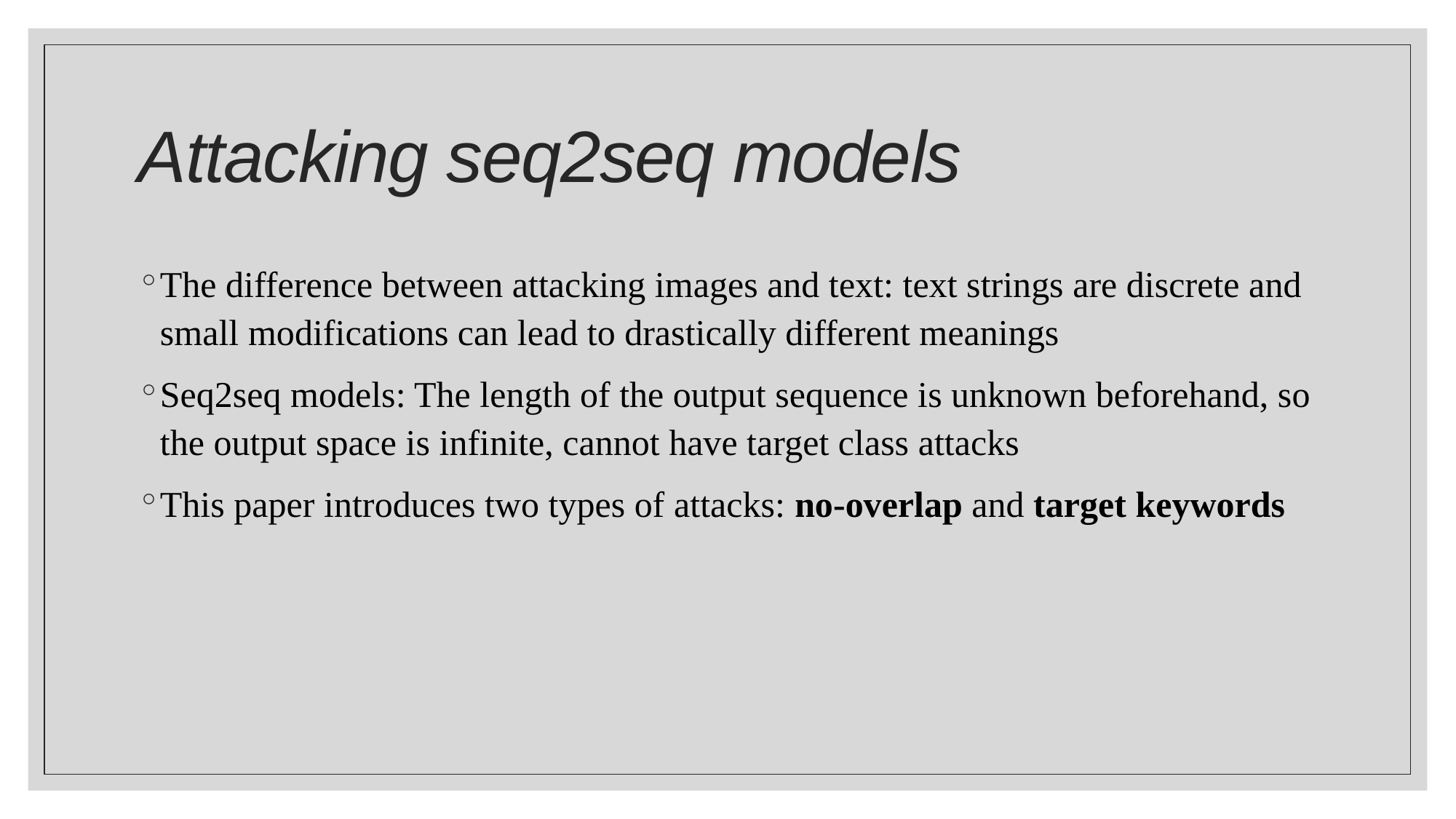

# Attacking seq2seq models
The difference between attacking images and text: text strings are discrete and small modifications can lead to drastically different meanings
Seq2seq models: The length of the output sequence is unknown beforehand, so the output space is infinite, cannot have target class attacks
This paper introduces two types of attacks: no-overlap and target keywords